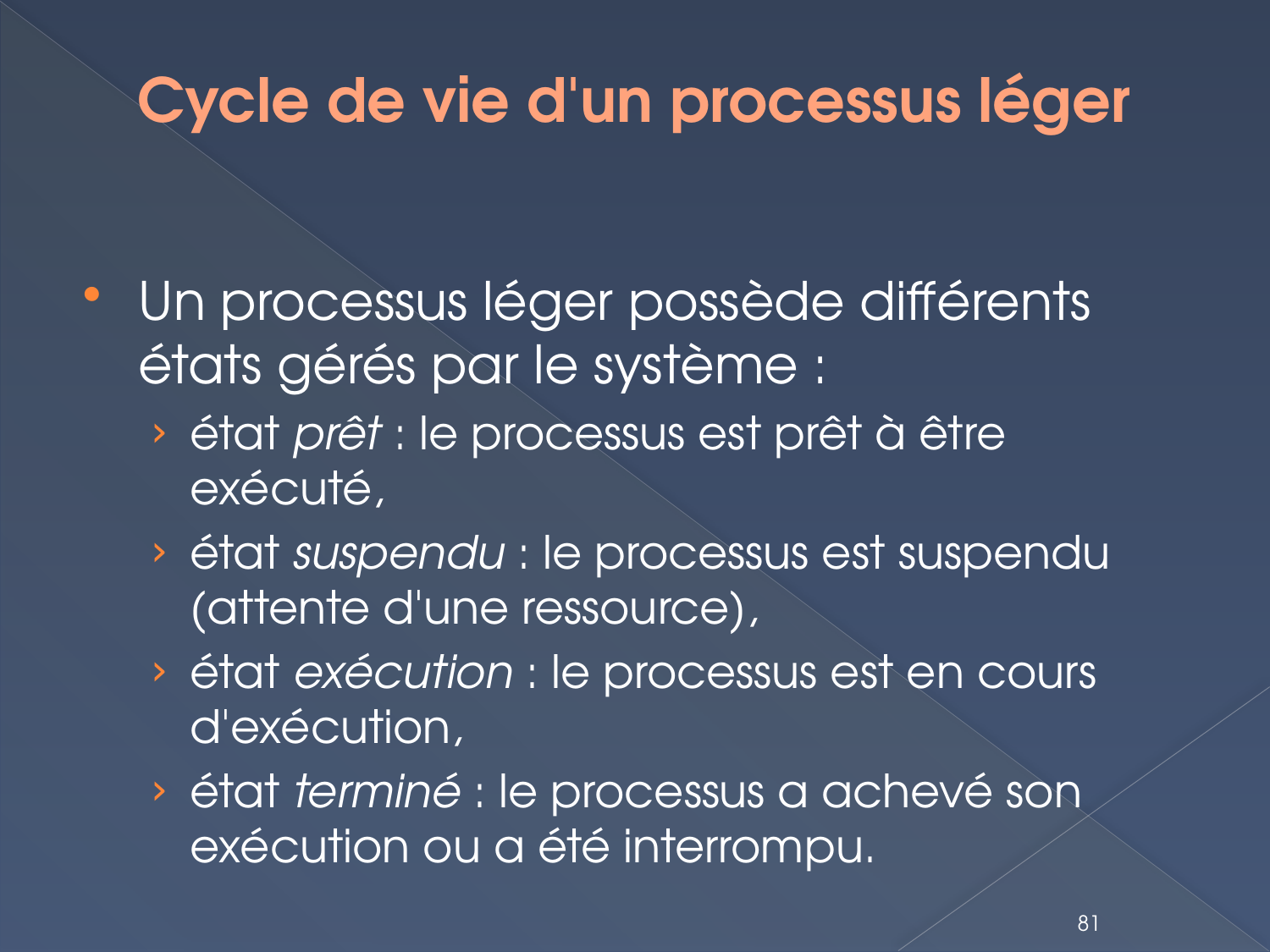

# Cycle de vie d'un processus léger
Un processus léger possède différents états gérés par le système :
état prêt : le processus est prêt à être exécuté,
état suspendu : le processus est suspendu (attente d'une ressource),
état exécution : le processus est en cours d'exécution,
état terminé : le processus a achevé son exécution ou a été interrompu.

81